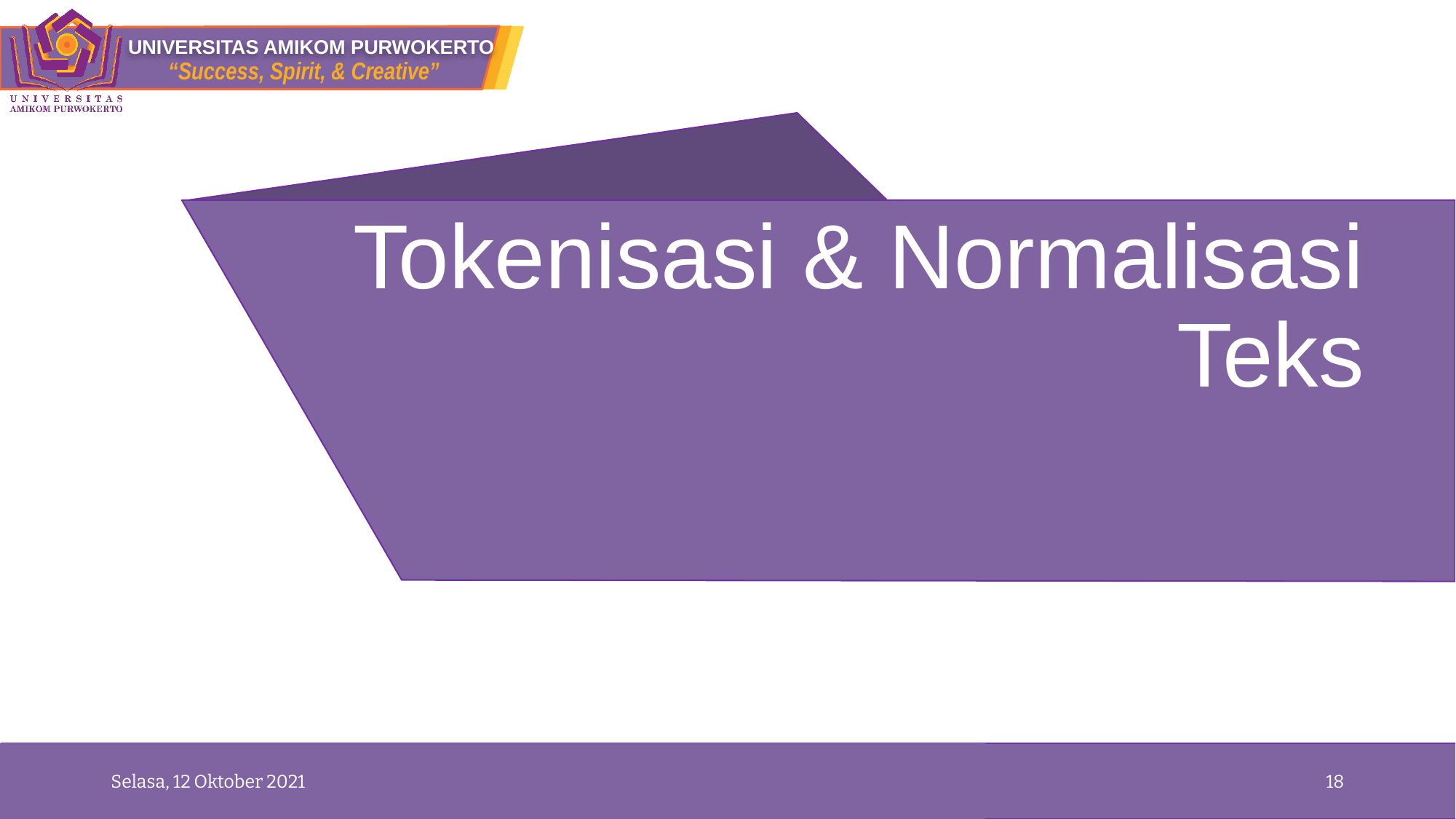

# Tokenisasi & Normalisasi Teks

Selasa, 12 Oktober 2021
18